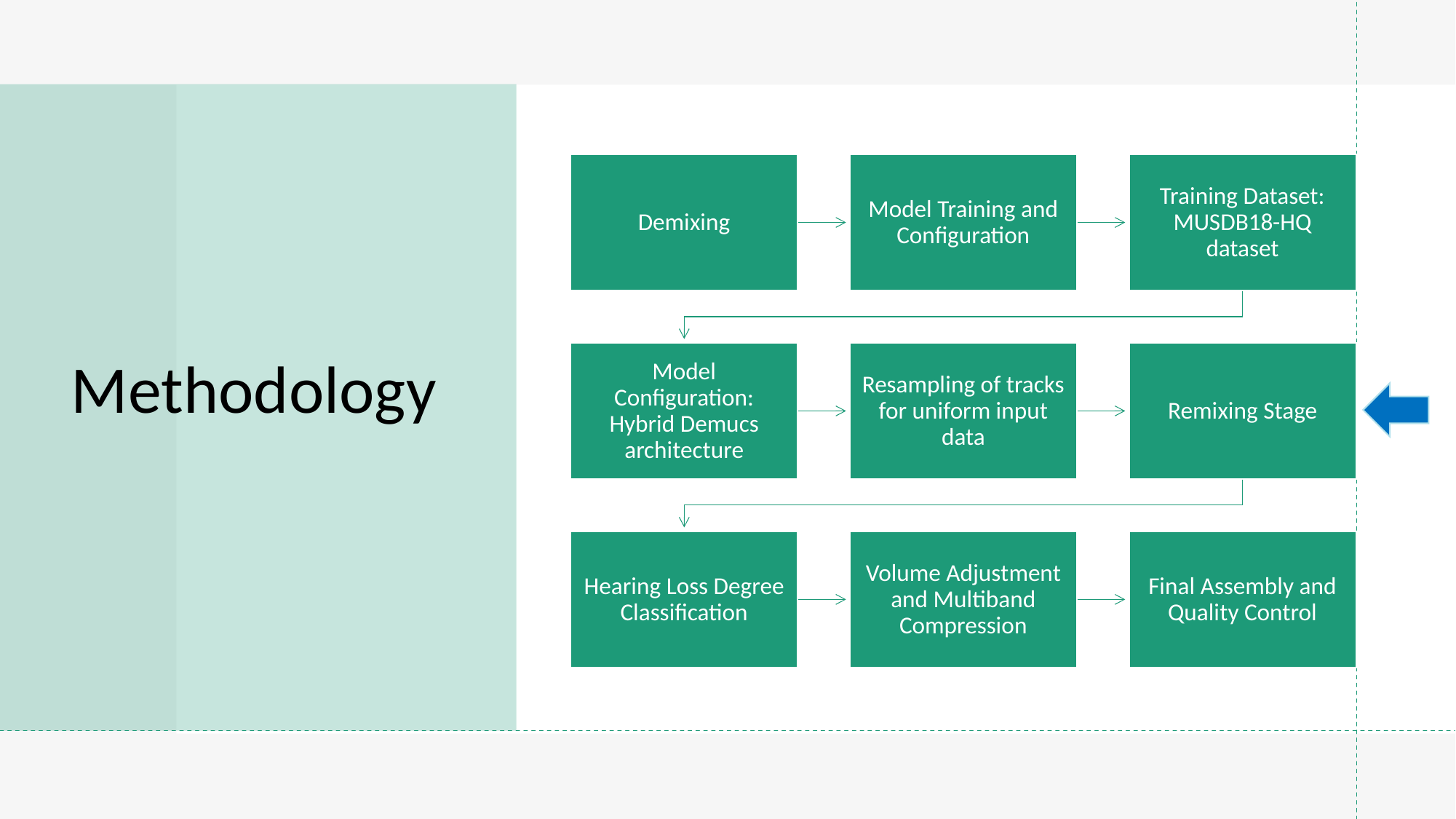

# Methodology

Demixing

Model Training and Configuration

Training Dataset: MUSDB18-HQ dataset

Model Configuration: Hybrid Demucs architecture

Resampling of tracks for uniform input data

Remixing Stage

Hearing Loss Degree Classification

Volume Adjustment and Multiband Compression
Final Assembly and Quality Control